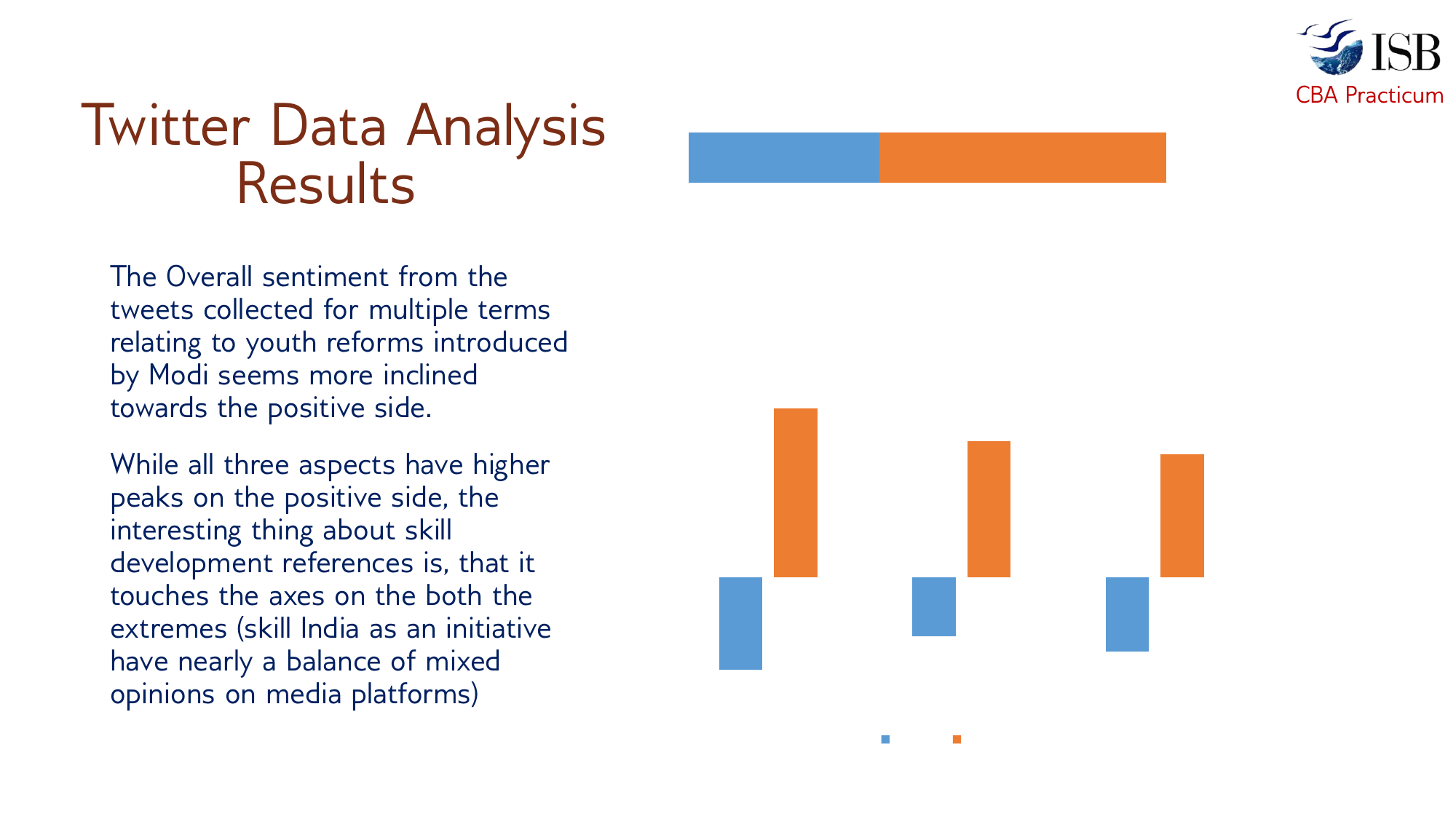

### Chart:  Overall Youth Opinion on Modi

| Category |  |  |
|---|---|---|
| Youth | -0.12650958546901536 | 0.1900165333137554 |
# Twitter Data Analysis Results
The Overall sentiment from the tweets collected for multiple terms relating to youth reforms introduced by Modi seems more inclined towards the positive side.
While all three aspects have higher peaks on the positive side, the interesting thing about skill development references is, that it touches the axes on the both the extremes (skill India as an initiative have nearly a balance of mixed opinions on media platforms)

### Chart: Sentiment Analysis of Twitter Data

| Category |  |  |
|---|---|---|
| Skill | -0.12623336946453978 | 0.23182976803985855 |
| Opportunity | -0.08034004681717682 | 0.18727429499007545 |
| Reach | -0.10209343806857146 | 0.16857480874431904 |
5